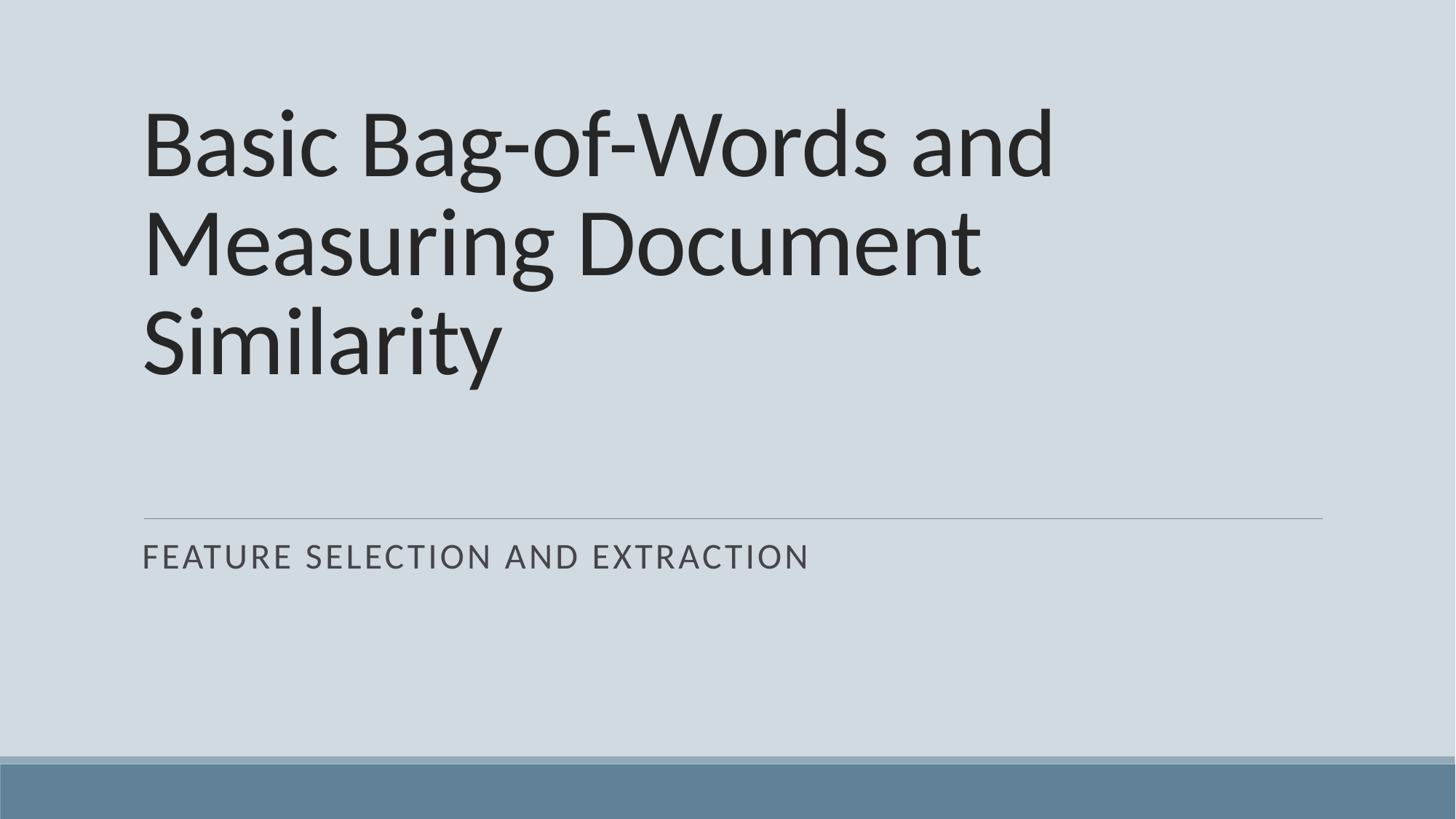

# Basic Bag-of-Words and Measuring Document Similarity
Feature selection and Extraction